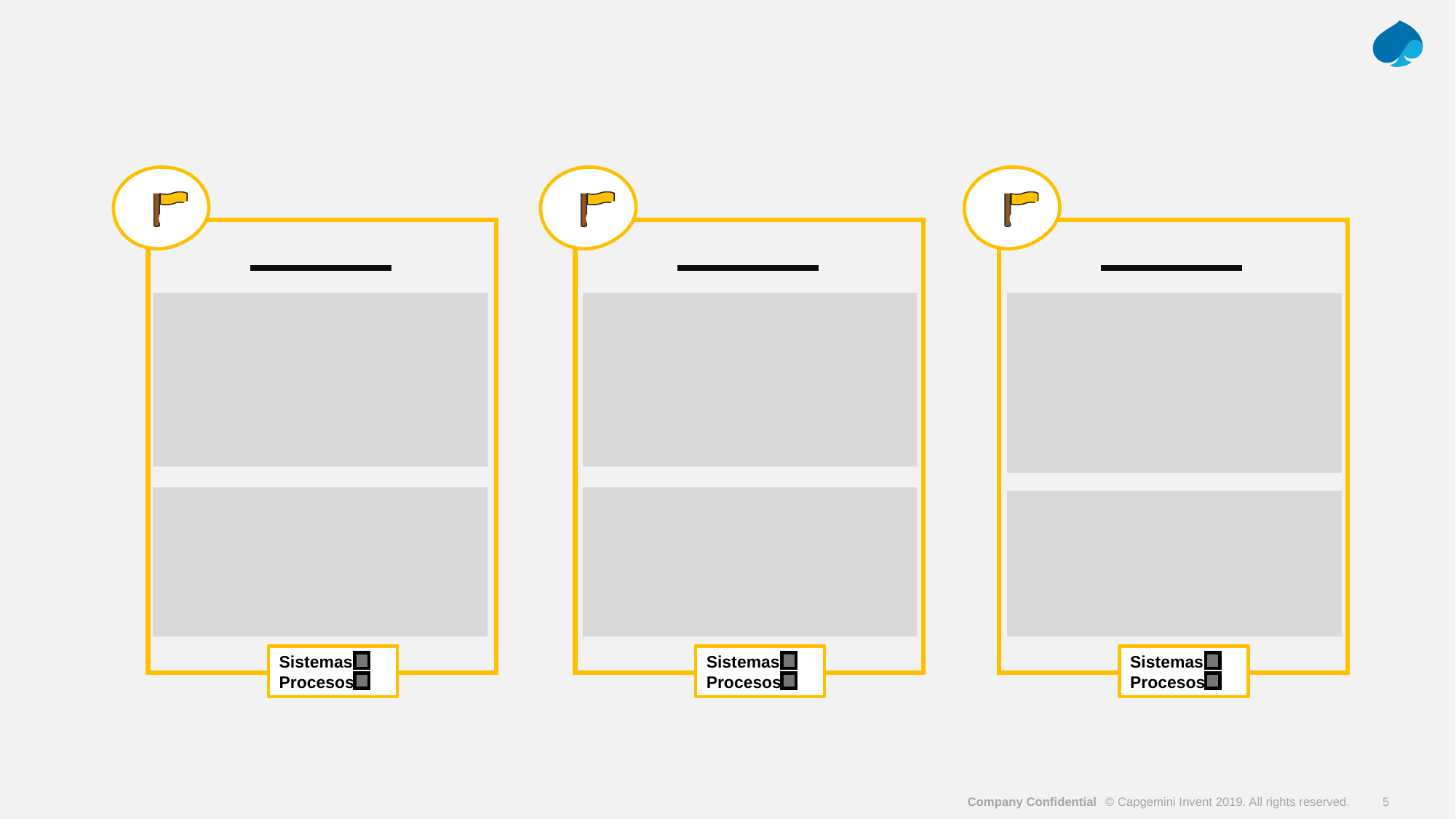

#

Sistemas:
Procesos:

Sistemas:
Procesos:

Sistemas:
Procesos:

© Capgemini Invent 2019. All rights reserved.
5